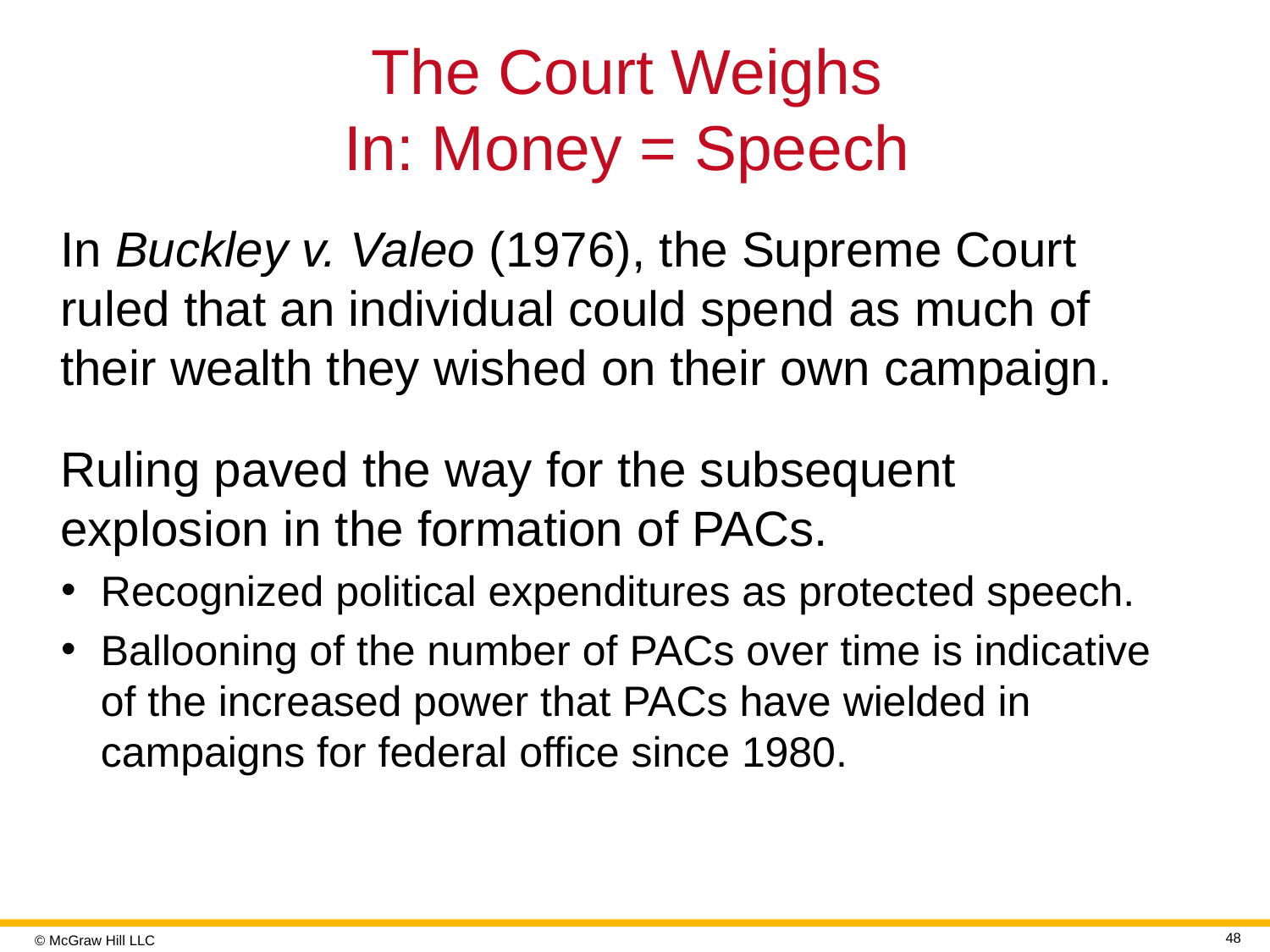

# The Court Weighs In: Money = Speech
In Buckley v. Valeo (1976), the Supreme Court ruled that an individual could spend as much of their wealth they wished on their own campaign.
Ruling paved the way for the subsequent explosion in the formation of PACs.
Recognized political expenditures as protected speech.
Ballooning of the number of PACs over time is indicative of the increased power that PACs have wielded in campaigns for federal office since 1980.
48